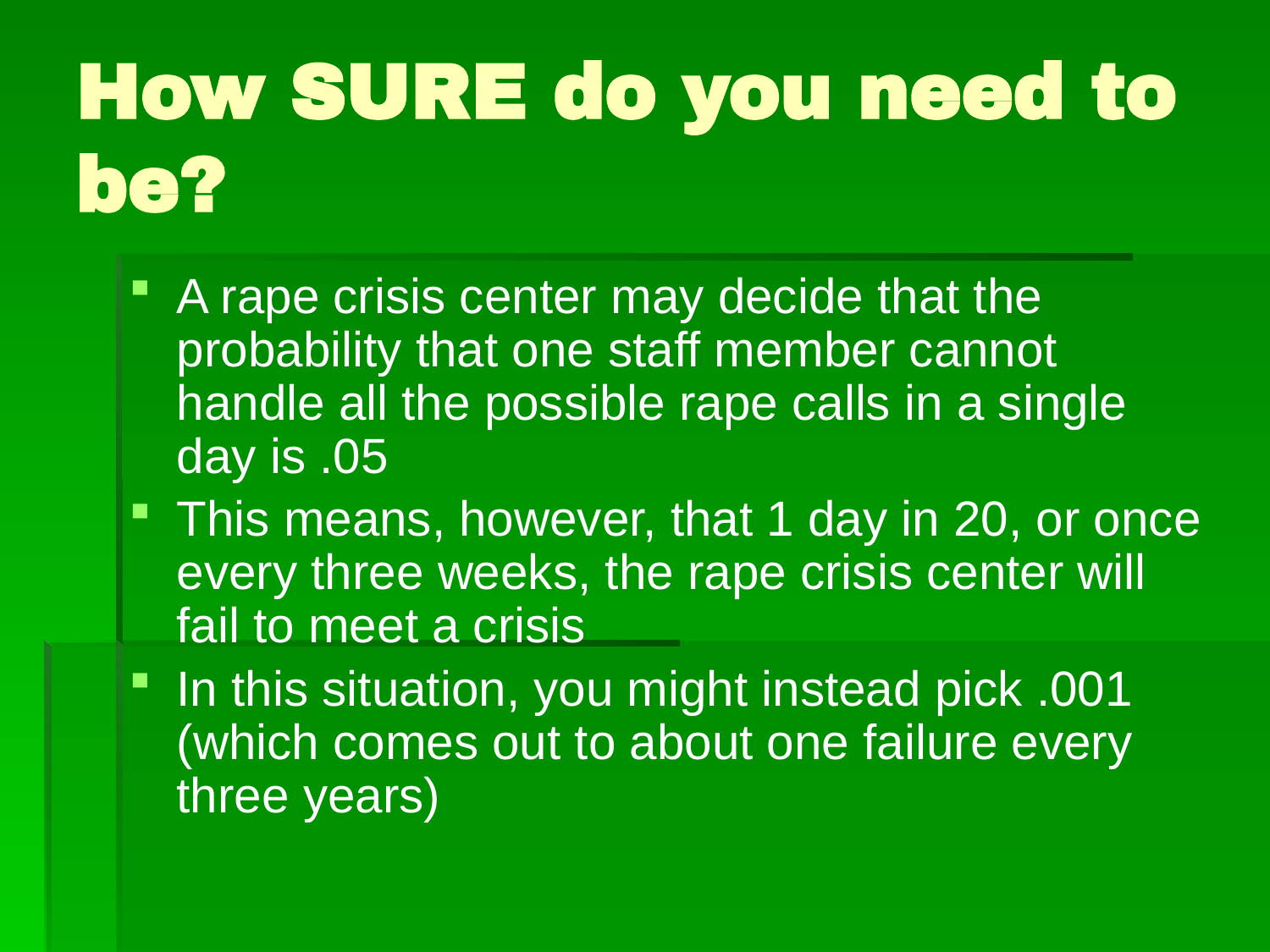

# How SURE do you need to be?
A rape crisis center may decide that the probability that one staff member cannot handle all the possible rape calls in a single day is .05
This means, however, that 1 day in 20, or once every three weeks, the rape crisis center will fail to meet a crisis
In this situation, you might instead pick .001 (which comes out to about one failure every three years)